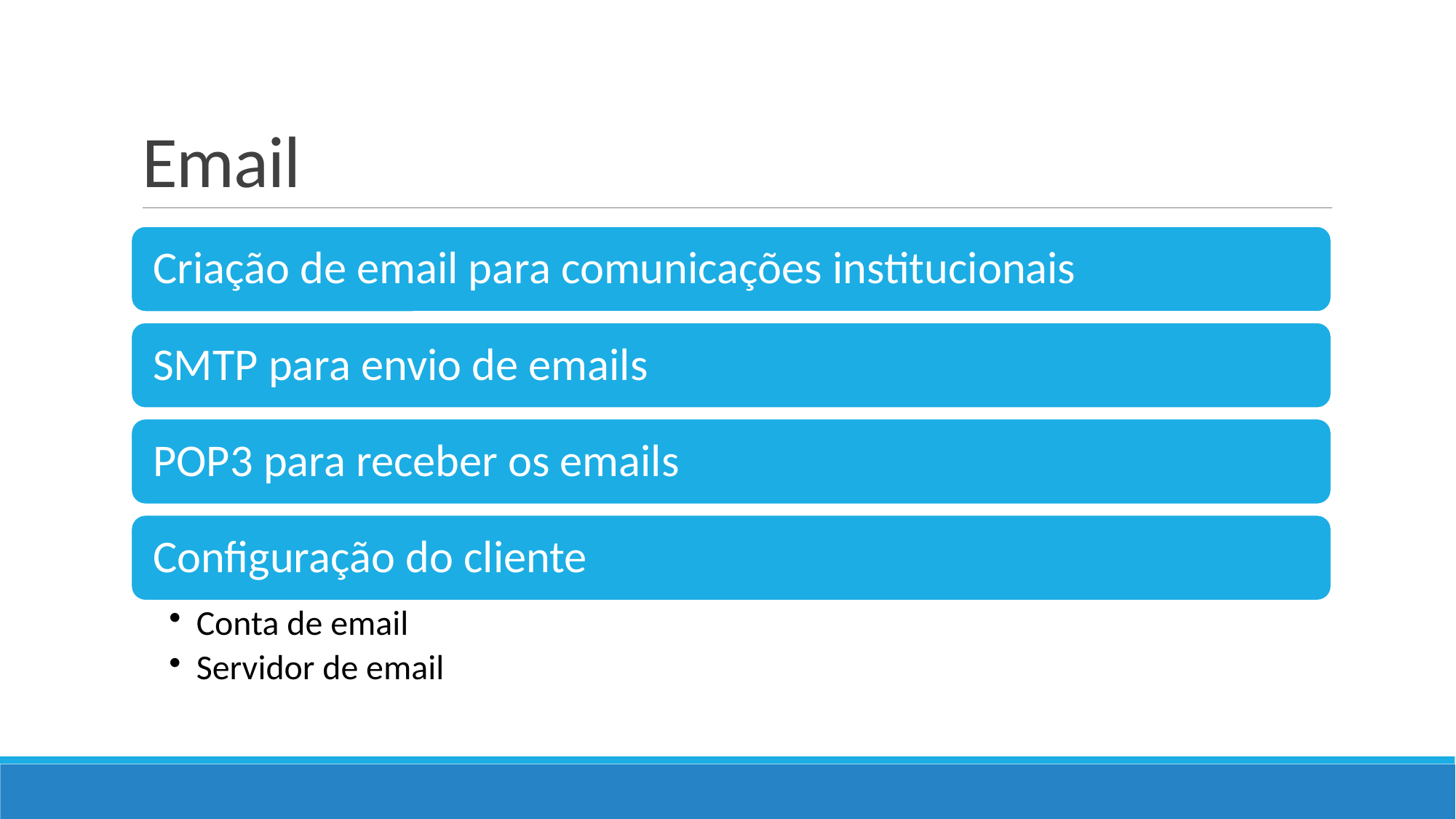

# Email
Criação de email para comunicações institucionais
SMTP para envio de emails
POP3 para receber os emails
Configuração do cliente
Conta de email
Servidor de email